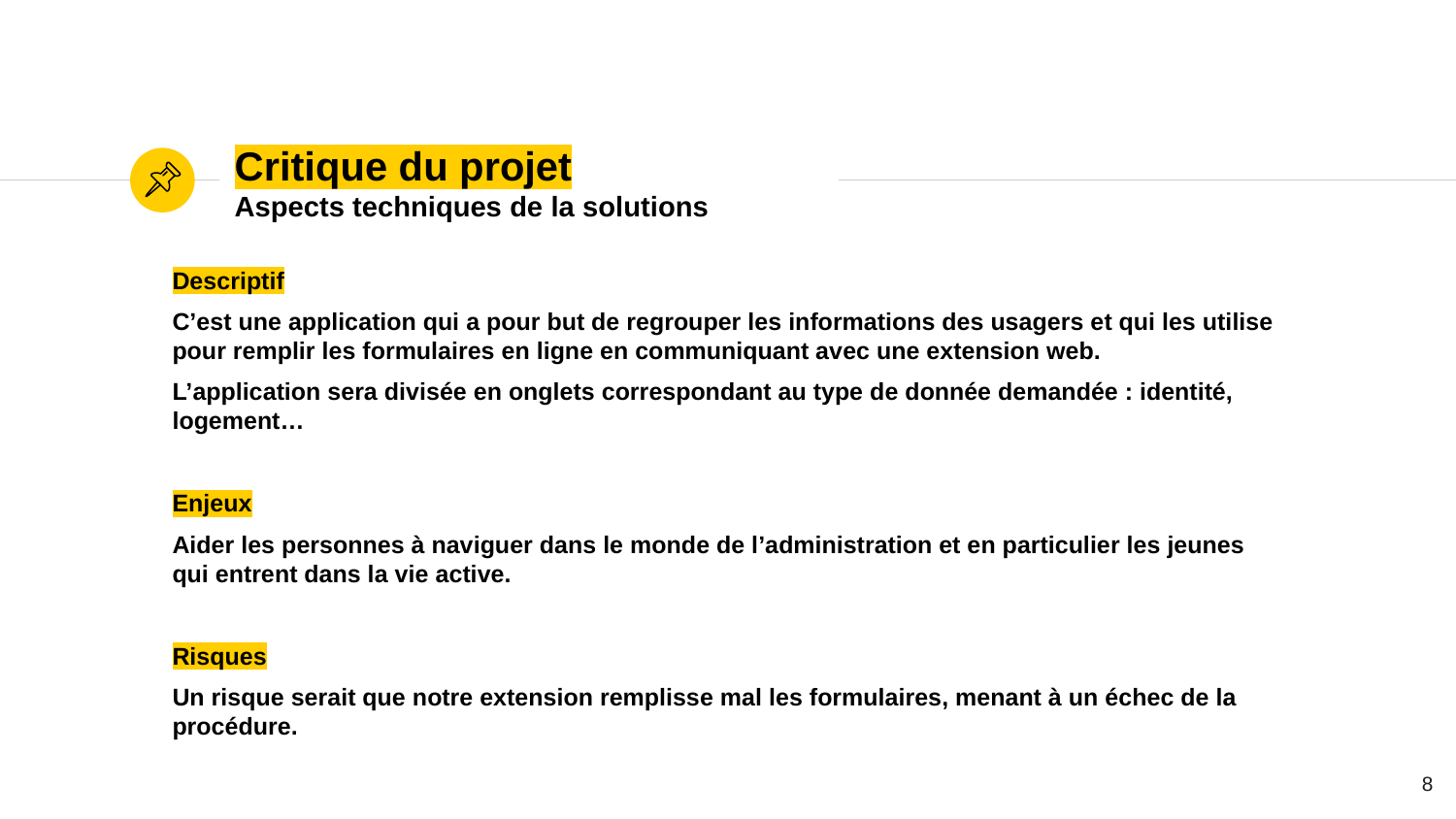

# Critique du projet
Aspects techniques de la solutions

Descriptif
C’est une application qui a pour but de regrouper les informations des usagers et qui les utilise pour remplir les formulaires en ligne en communiquant avec une extension web.
L’application sera divisée en onglets correspondant au type de donnée demandée : identité, logement…

Enjeux
Aider les personnes à naviguer dans le monde de l’administration et en particulier les jeunes qui entrent dans la vie active.

Risques
Un risque serait que notre extension remplisse mal les formulaires, menant à un échec de la procédure.
8